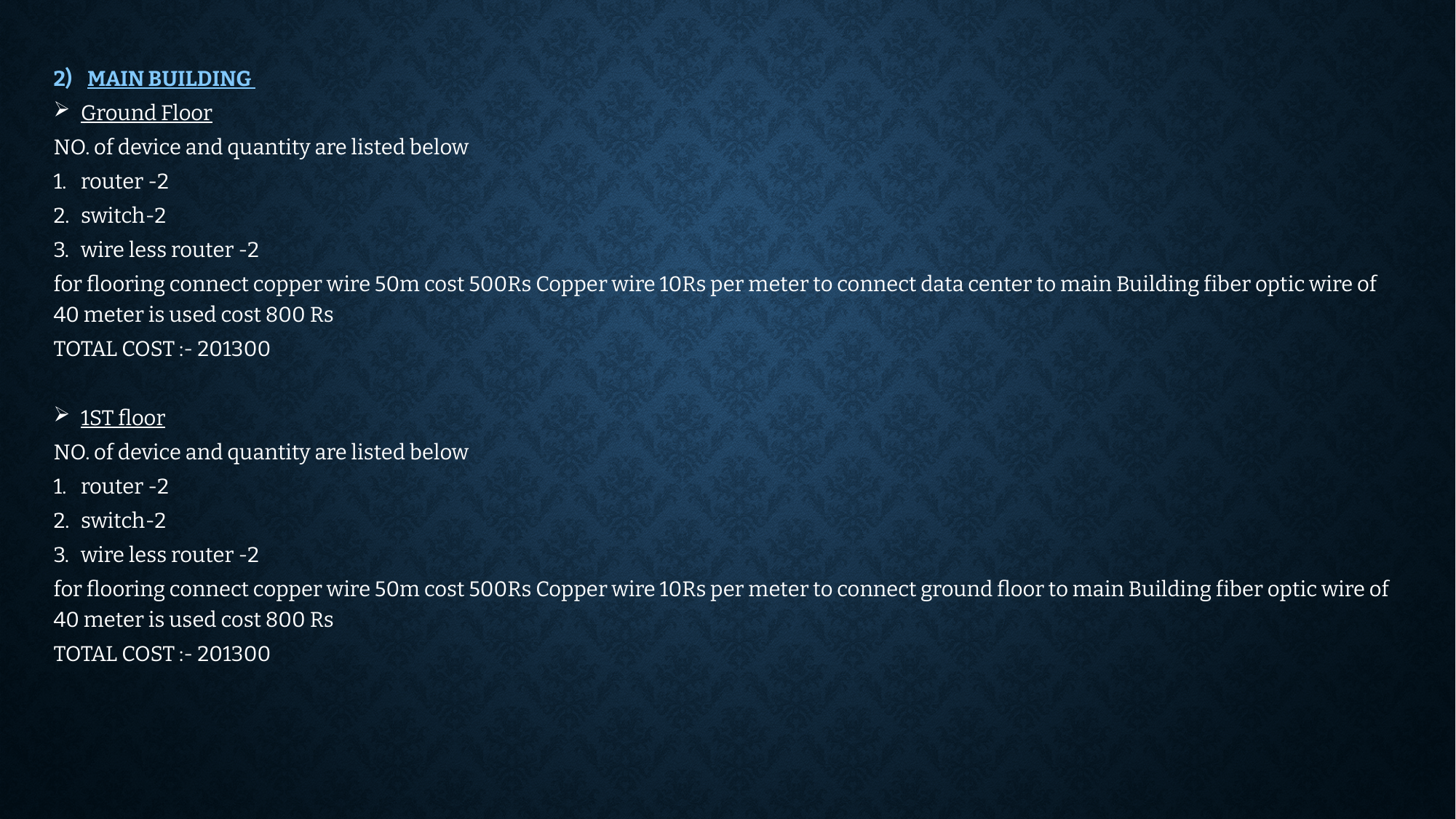

2)    Main Building
Ground Floor
NO. of device and quantity are listed below
1.	router -2
2.	switch-2
3.	wire less router -2
for flooring connect copper wire 50m cost 500Rs Copper wire 10Rs per meter to connect data center to main Building fiber optic wire of 40 meter is used cost 800 Rs
TOTAL COST :- 201300

1ST floor
NO. of device and quantity are listed below
1.	router -2
2.	switch-2
3.	wire less router -2
for flooring connect copper wire 50m cost 500Rs Copper wire 10Rs per meter to connect ground floor to main Building fiber optic wire of 40 meter is used cost 800 Rs
TOTAL COST :- 201300